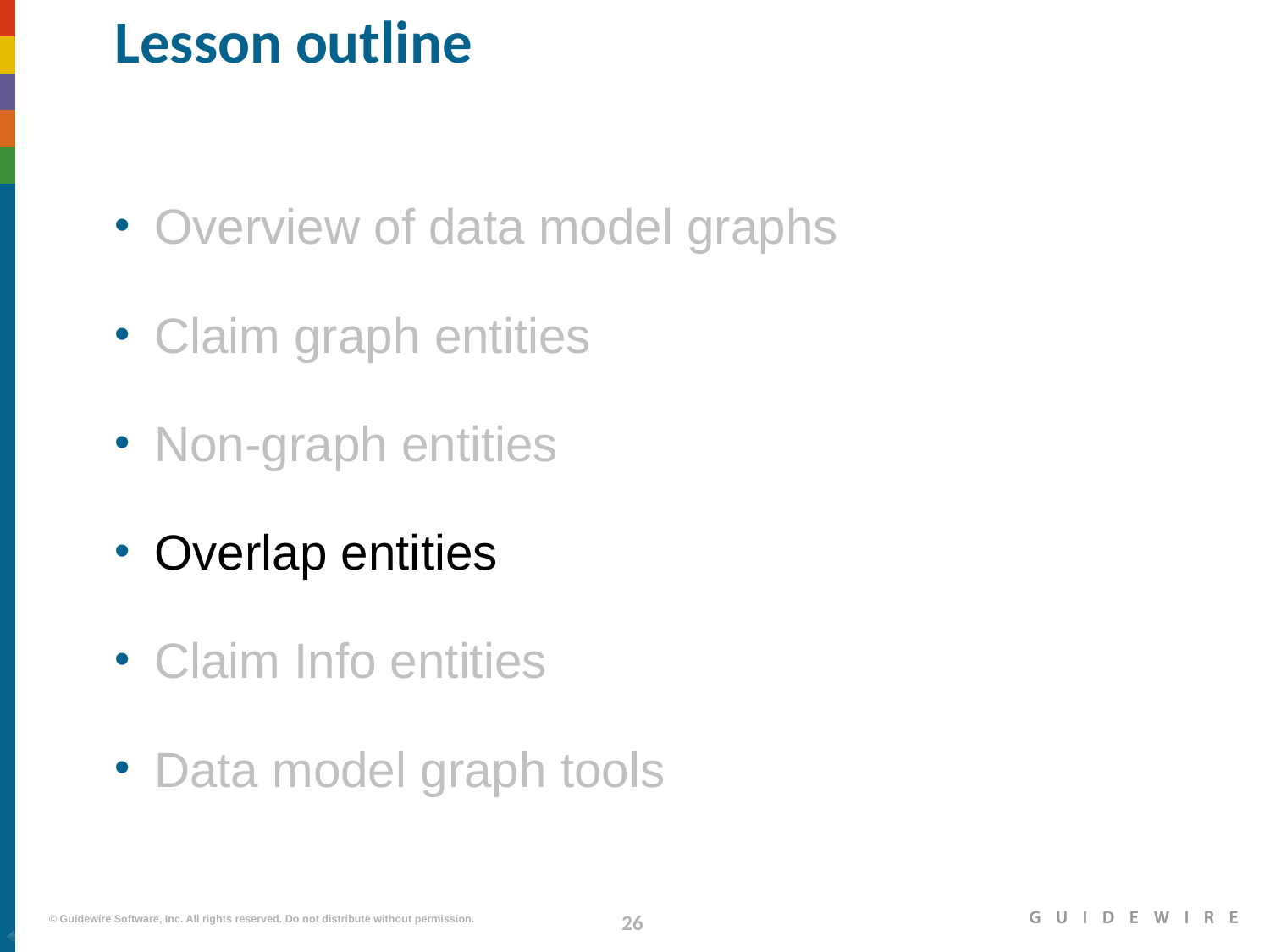

Lesson outline
Overview of data model graphs
Claim graph entities
Non-graph entities
Overlap entities
Claim Info entities
Data model graph tools